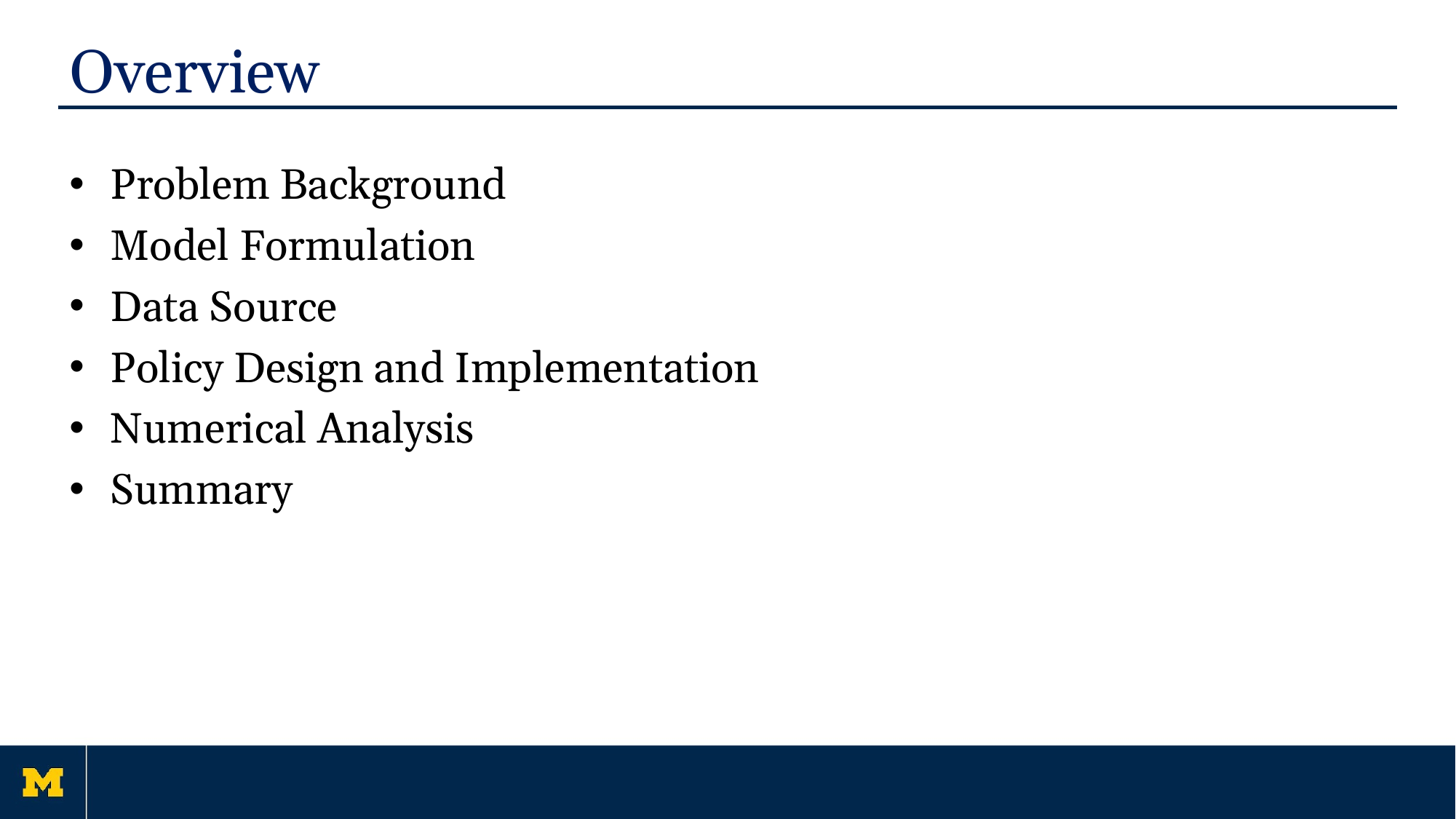

# Overview
Problem Background
Model Formulation
Data Source
Policy Design and Implementation
Numerical Analysis
Summary